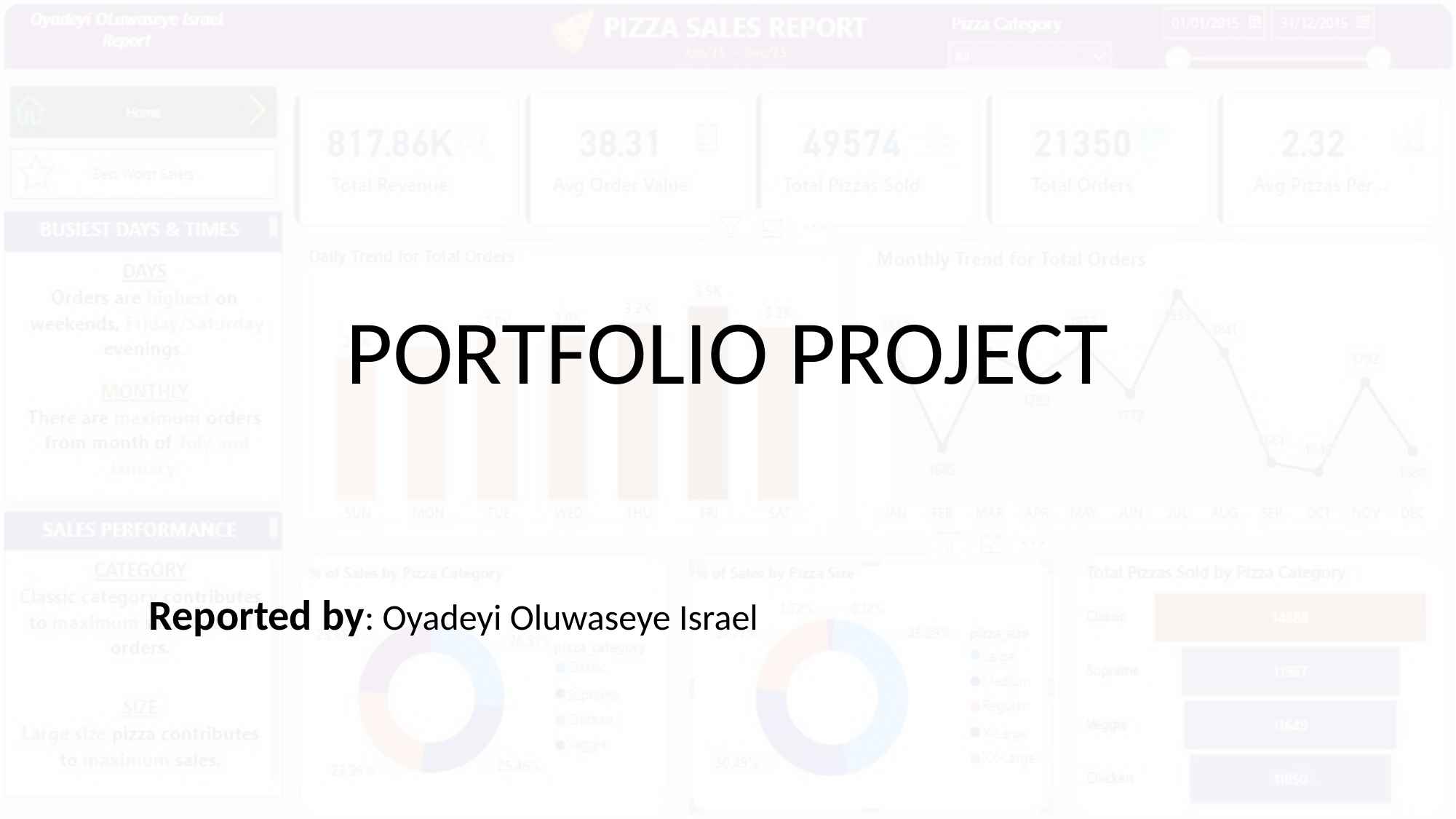

# PORTFOLIO PROJECT
Reported by: Oyadeyi Oluwaseye Israel